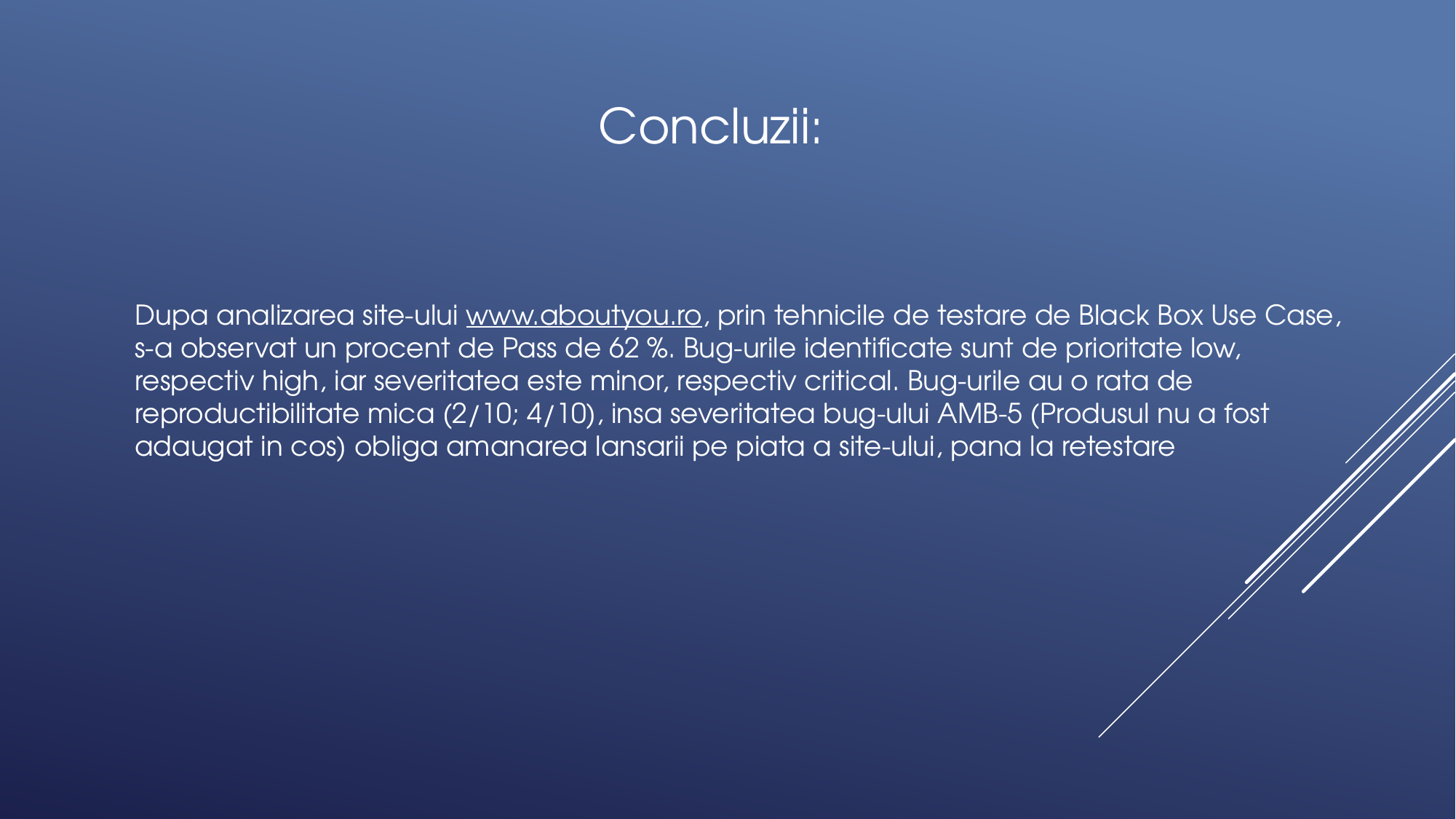

Concluzii:
Dupa analizarea site-ului www.aboutyou.ro, prin tehnicile de testare de Black Box Use Case, s-a observat un procent de Pass de 62 %. Bug-urile identificate sunt de prioritate low, respectiv high, iar severitatea este minor, respectiv critical. Bug-urile au o rata de reproductibilitate mica (2/10; 4/10), insa severitatea bug-ului AMB-5 (Produsul nu a fost adaugat in cos) obliga amanarea lansarii pe piata a site-ului, pana la retestare